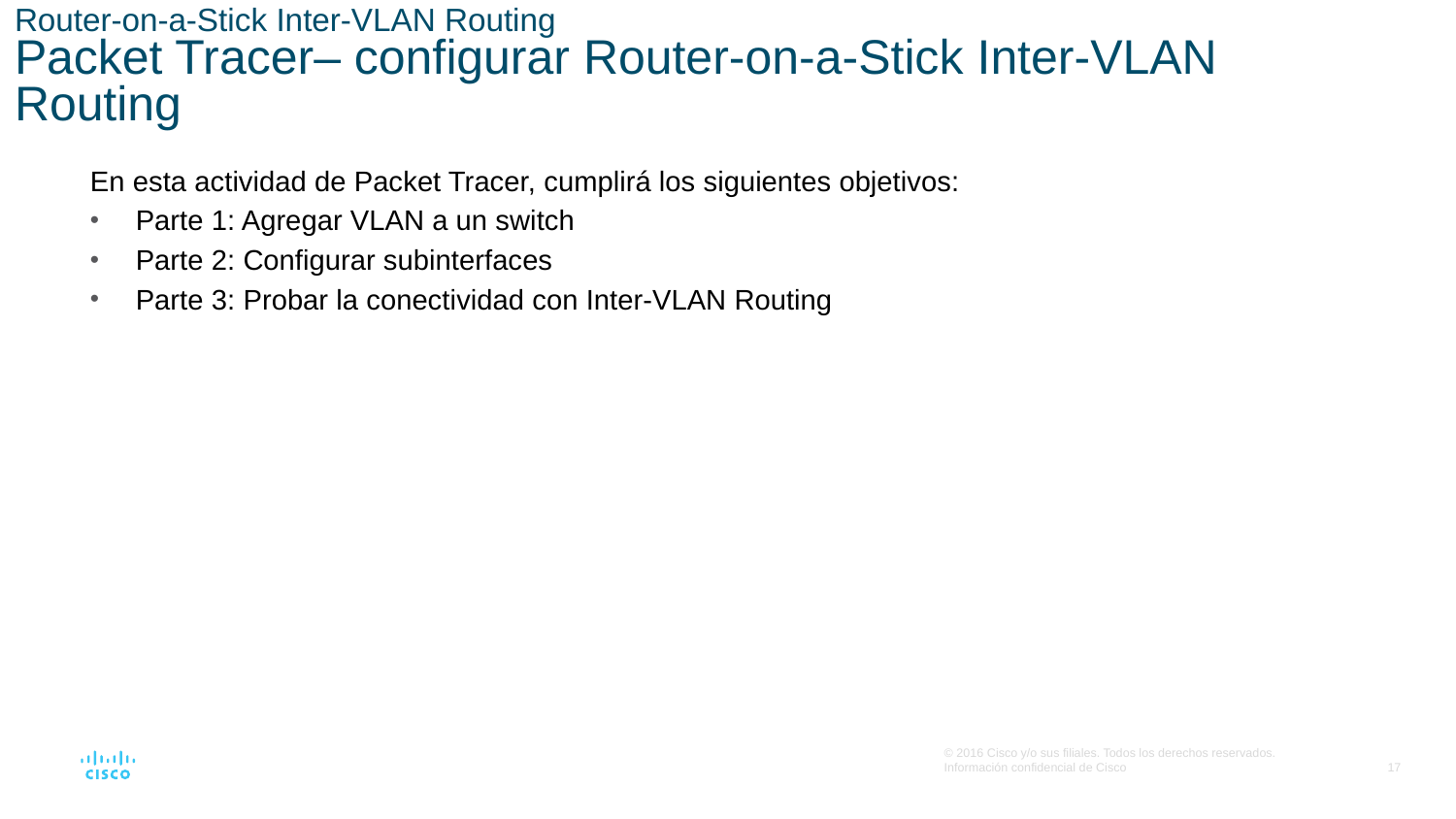

# Router-on-a-Stick Inter-VLAN Routing Packet Tracer– configurar Router-on-a-Stick Inter-VLAN Routing
En esta actividad de Packet Tracer, cumplirá los siguientes objetivos:
Parte 1: Agregar VLAN a un switch
Parte 2: Configurar subinterfaces
Parte 3: Probar la conectividad con Inter-VLAN Routing